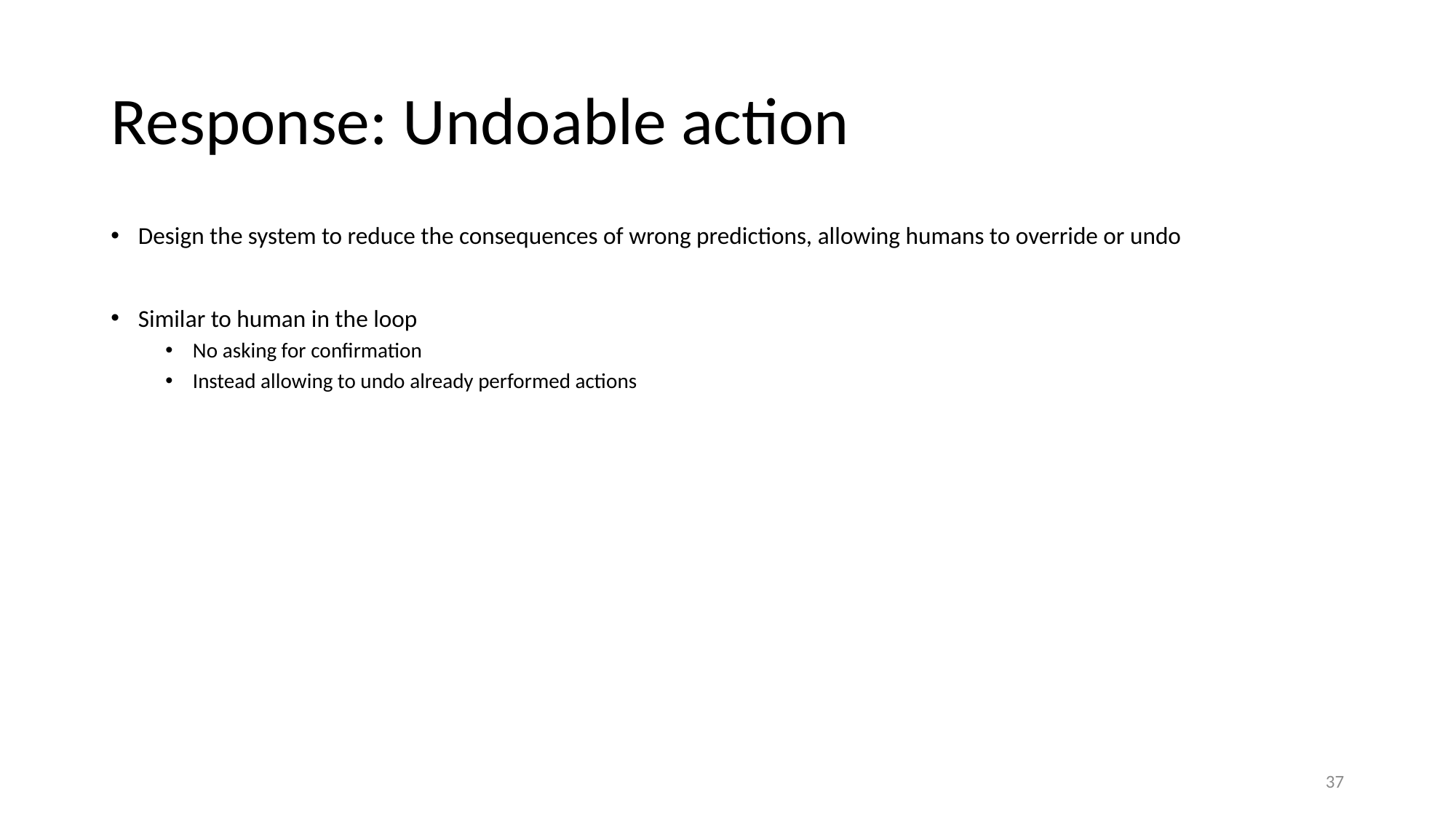

# Response: Undoable action
Design the system to reduce the consequences of wrong predictions, allowing humans to override or undo

Similar to human in the loop
No asking for confirmation
Instead allowing to undo already performed actions
37